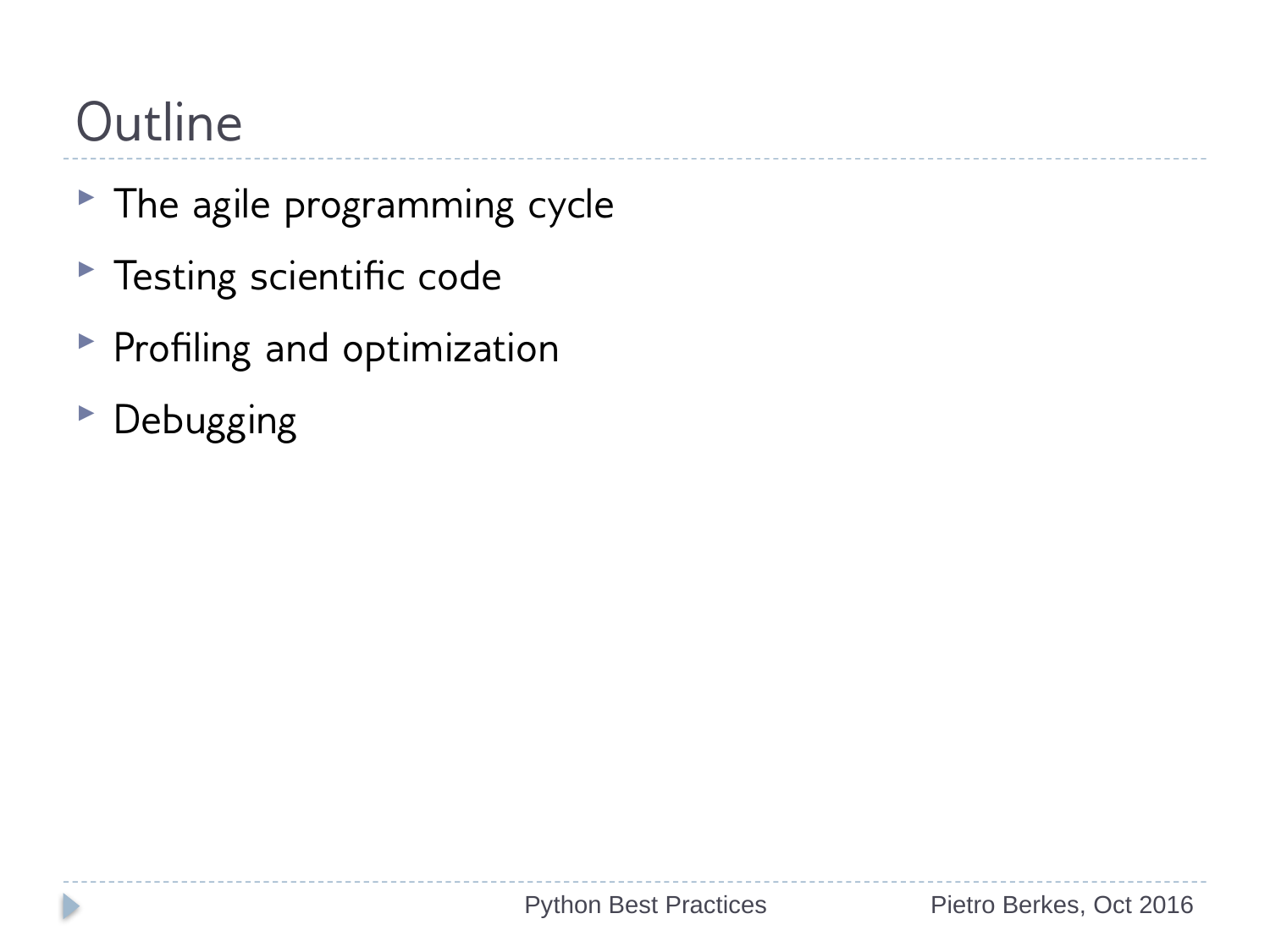

# Outline
The agile programming cycle
Testing scientific code
Profiling and optimization
Debugging
Python Best Practices
Pietro Berkes, Oct 2016